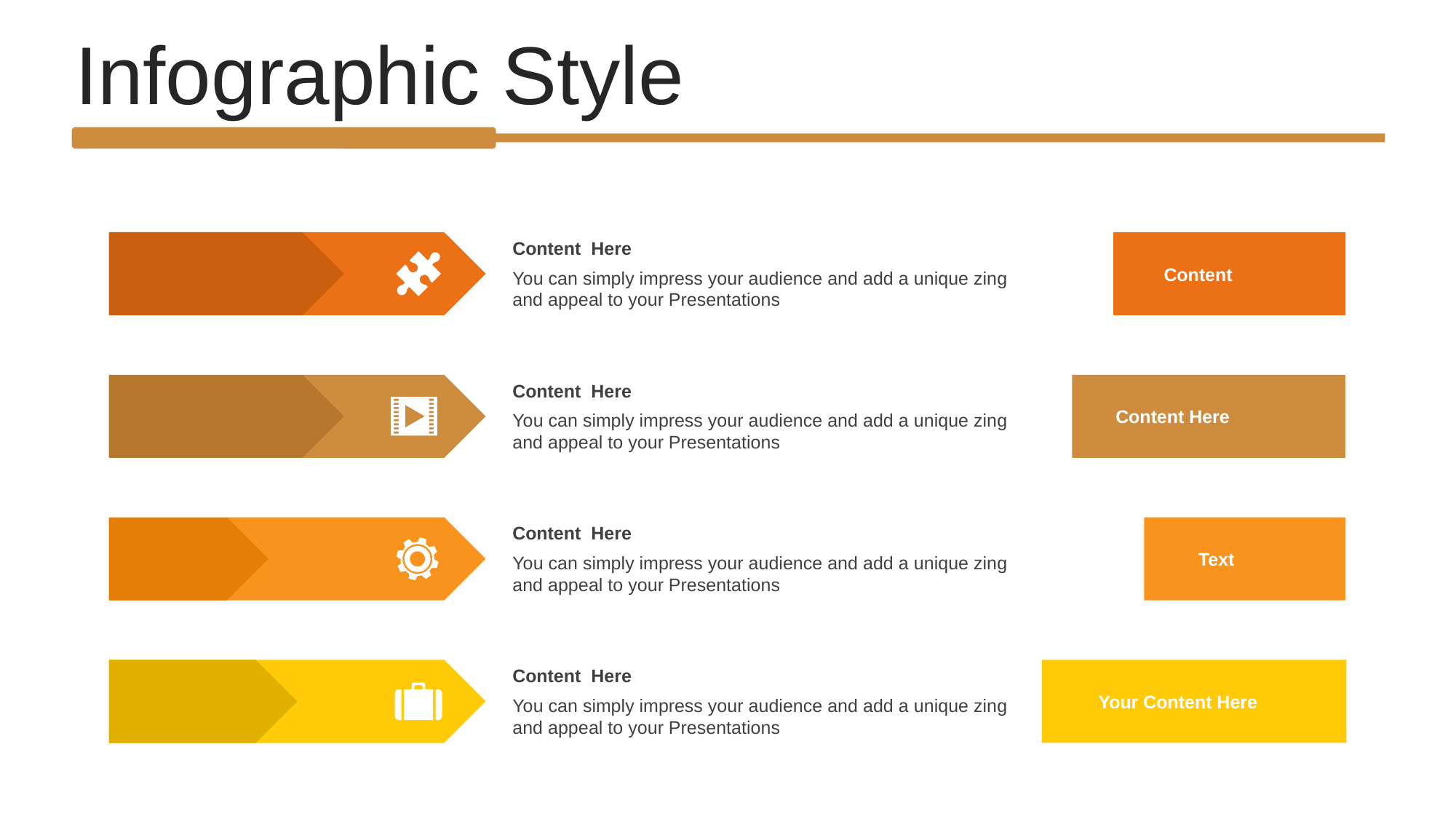

Infographic Style
Content  Here
You can simply impress your audience and add a unique zing and appeal to your Presentations

Content
Content  Here
You can simply impress your audience and add a unique zing and appeal to your Presentations

Content Here
Content  Here
You can simply impress your audience and add a unique zing and appeal to your Presentations

Text
Content  Here
You can simply impress your audience and add a unique zing and appeal to your Presentations

Your Content Here